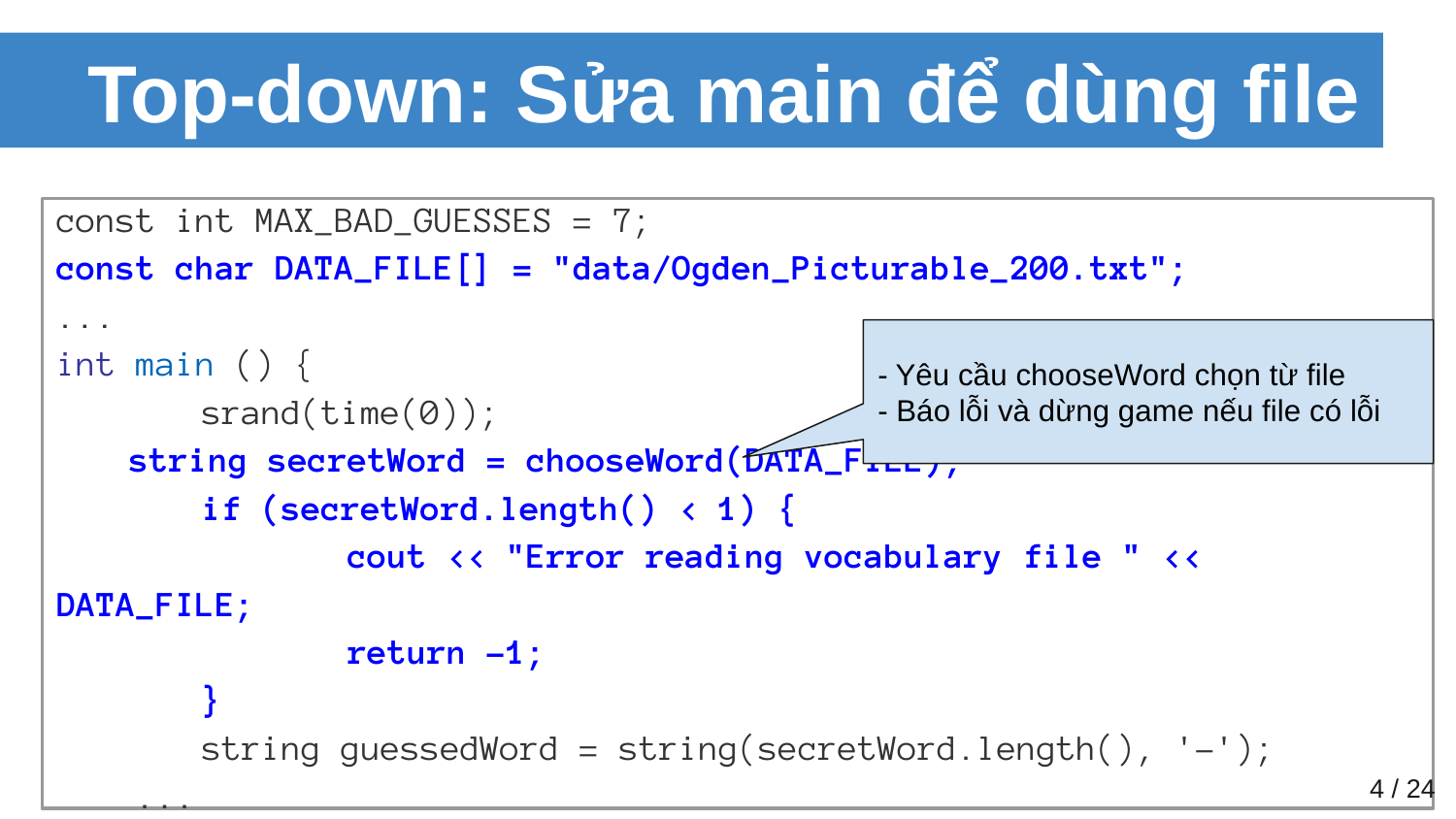

# Top-down: Sửa main để dùng file
const int MAX_BAD_GUESSES = 7;
const char DATA_FILE[] = "data/Ogden_Picturable_200.txt";
...
int main () {
	srand(time(0));
string secretWord = chooseWord(DATA_FILE);
	if (secretWord.length() < 1) {
		cout << "Error reading vocabulary file " << DATA_FILE;
		return -1;
	}
	string guessedWord = string(secretWord.length(), '-');
    ...
- Yêu cầu chooseWord chọn từ file
- Báo lỗi và dừng game nếu file có lỗi
4 / 24